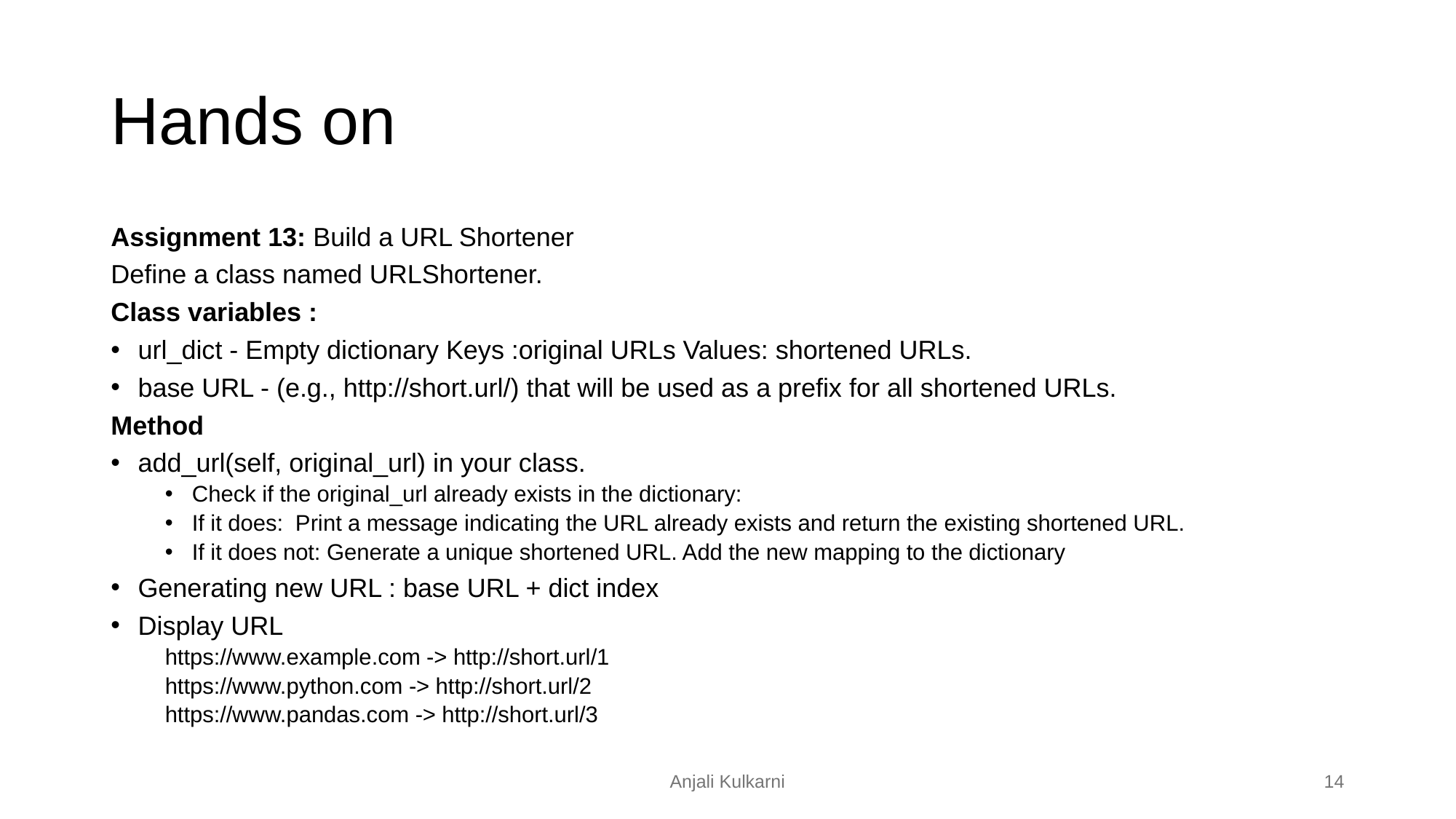

# Hands on
Assignment 13: Build a URL Shortener
Define a class named URLShortener.
Class variables :
url_dict - Empty dictionary Keys :original URLs Values: shortened URLs.
base URL - (e.g., http://short.url/) that will be used as a prefix for all shortened URLs.
Method
add_url(self, original_url) in your class.
Check if the original_url already exists in the dictionary:
If it does:  Print a message indicating the URL already exists and return the existing shortened URL.
If it does not: Generate a unique shortened URL. Add the new mapping to the dictionary
Generating new URL : base URL + dict index
Display URL
https://www.example.com -> http://short.url/1
https://www.python.com -> http://short.url/2
https://www.pandas.com -> http://short.url/3
Anjali Kulkarni
14